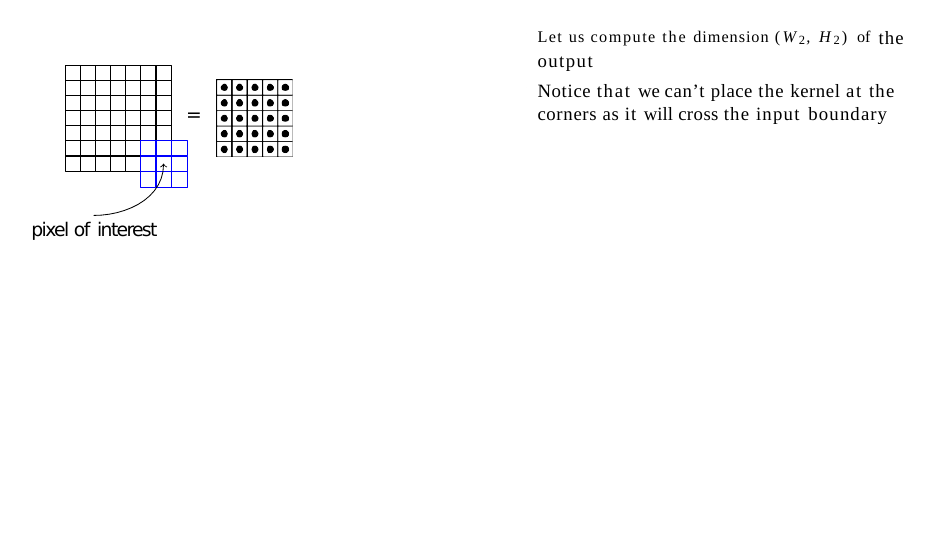

Let us compute the dimension (W2, H2) of  the output
Notice that we can’t place the kernel at the  corners as it will cross the input boundary

=

pixel of interest